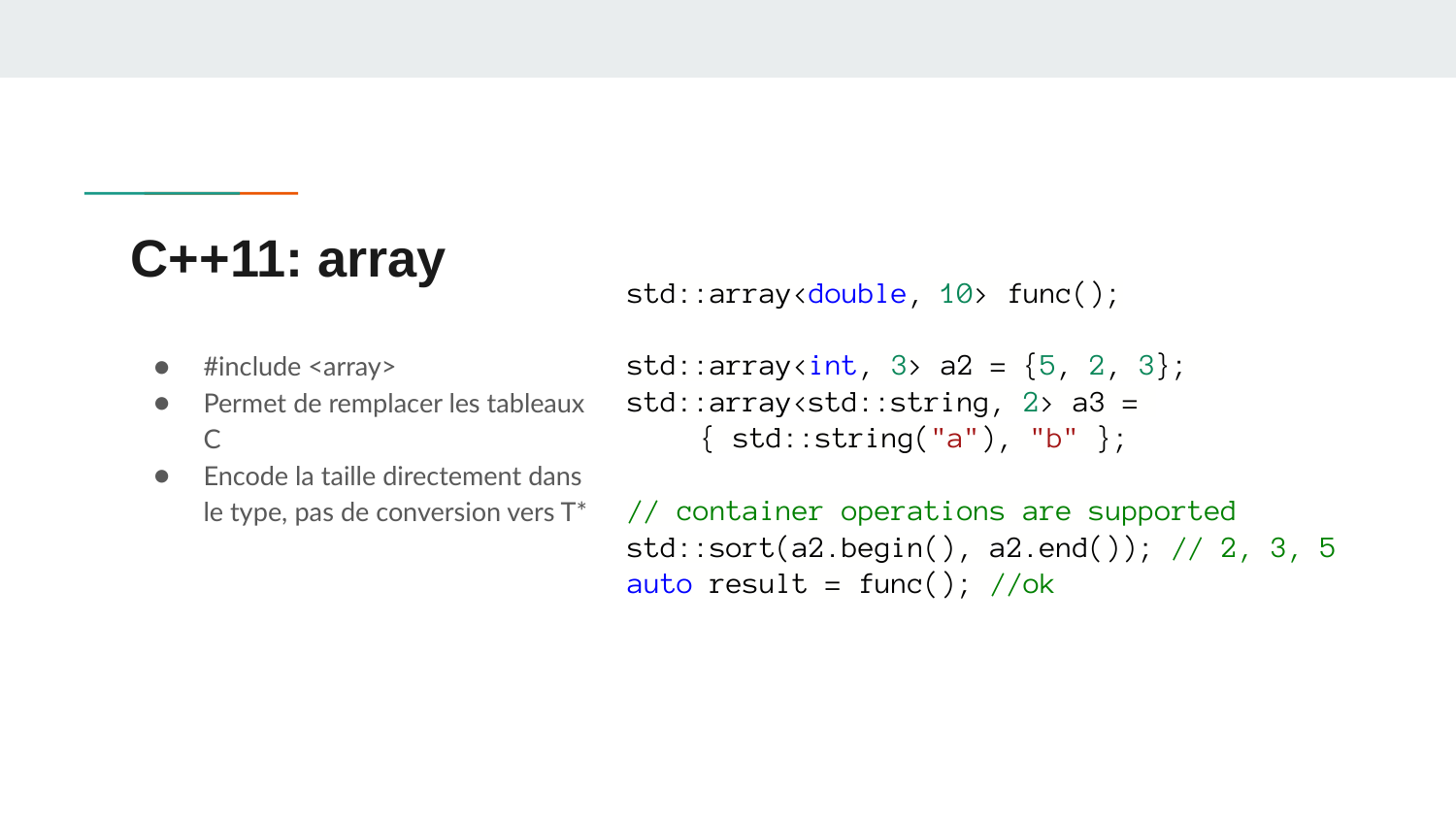

# C++11: array
std::array<double, 10> func();

std::array<int, 3> a2 = {5, 2, 3};
std::array<std::string, 2> a3 =
{ std::string("a"), "b" };

// container operations are supported
std::sort(a2.begin(), a2.end()); // 2, 3, 5
auto result = func(); //ok
#include <array>
Permet de remplacer les tableaux C
Encode la taille directement dans le type, pas de conversion vers T*